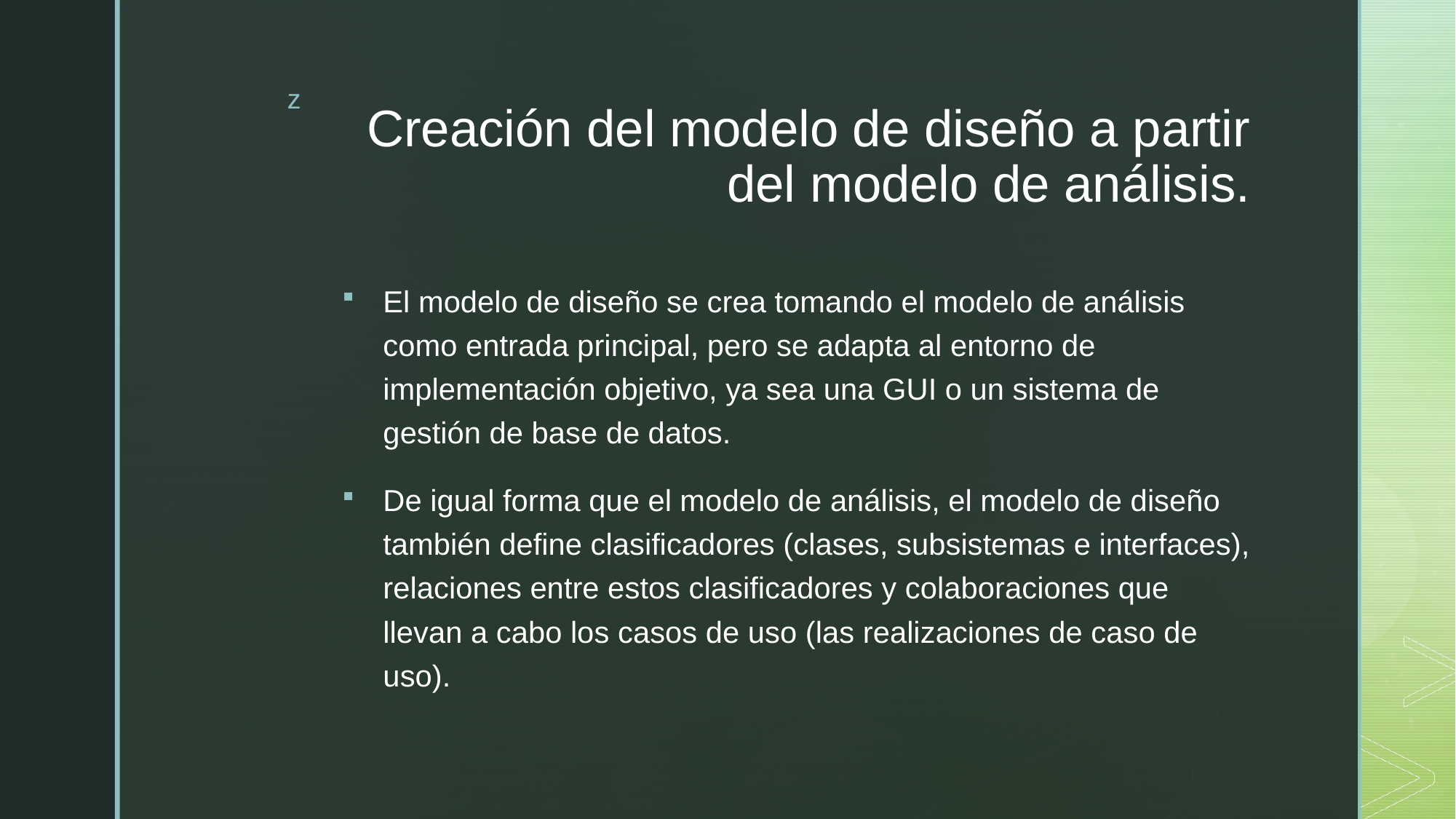

# Creación del modelo de diseño a partir del modelo de análisis.
El modelo de diseño se crea tomando el modelo de análisis como entrada principal, pero se adapta al entorno de implementación objetivo, ya sea una GUI o un sistema de gestión de base de datos.
De igual forma que el modelo de análisis, el modelo de diseño también define clasificadores (clases, subsistemas e interfaces), relaciones entre estos clasificadores y colaboraciones que llevan a cabo los casos de uso (las realizaciones de caso de uso).